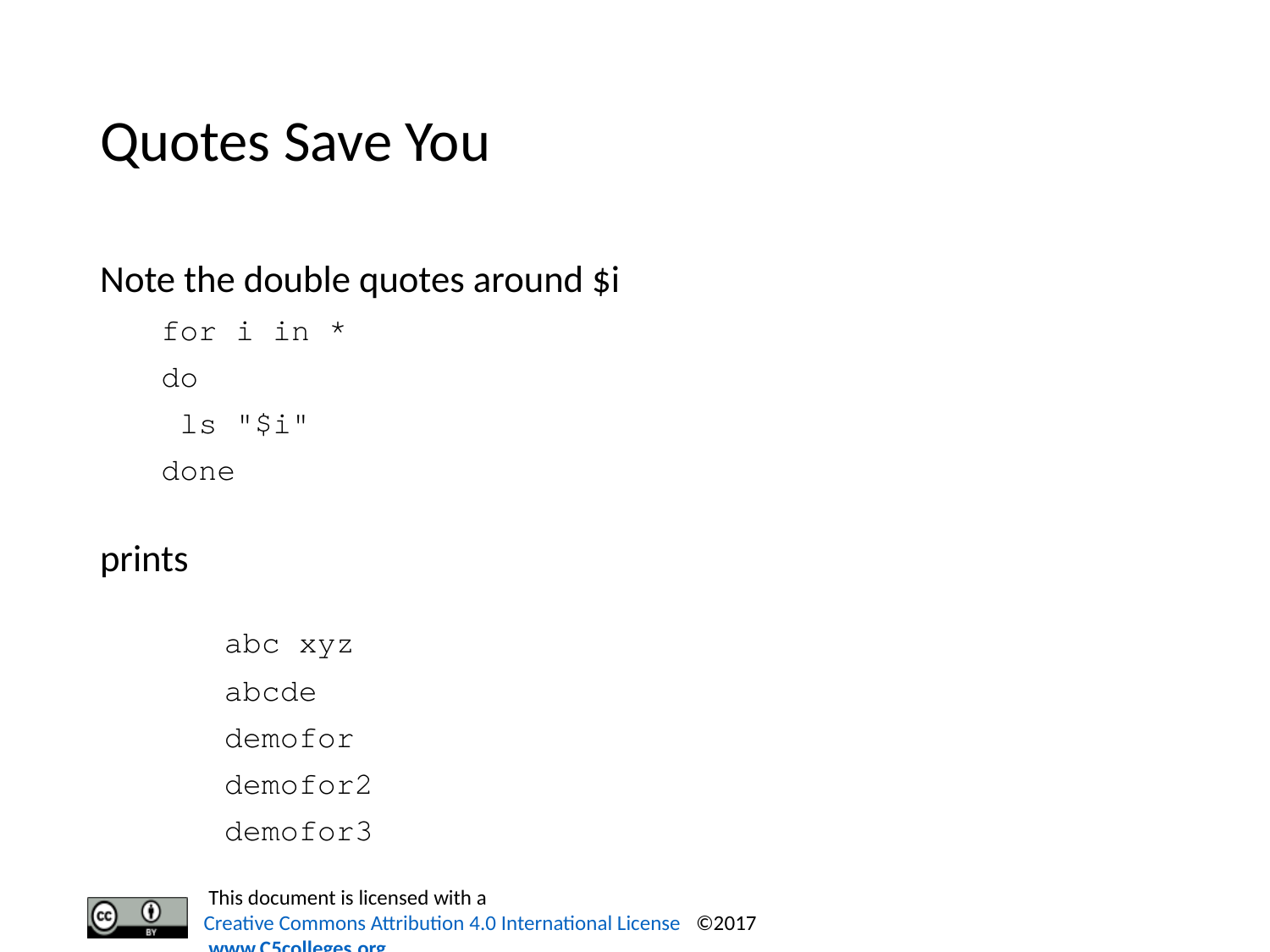

# Quotes Save You
Note the double quotes around $i
for i in *
	do
		 ls "$i"
	done
prints
	abc xyz
 	abcde
 	demofor
 	demofor2
 	demofor3